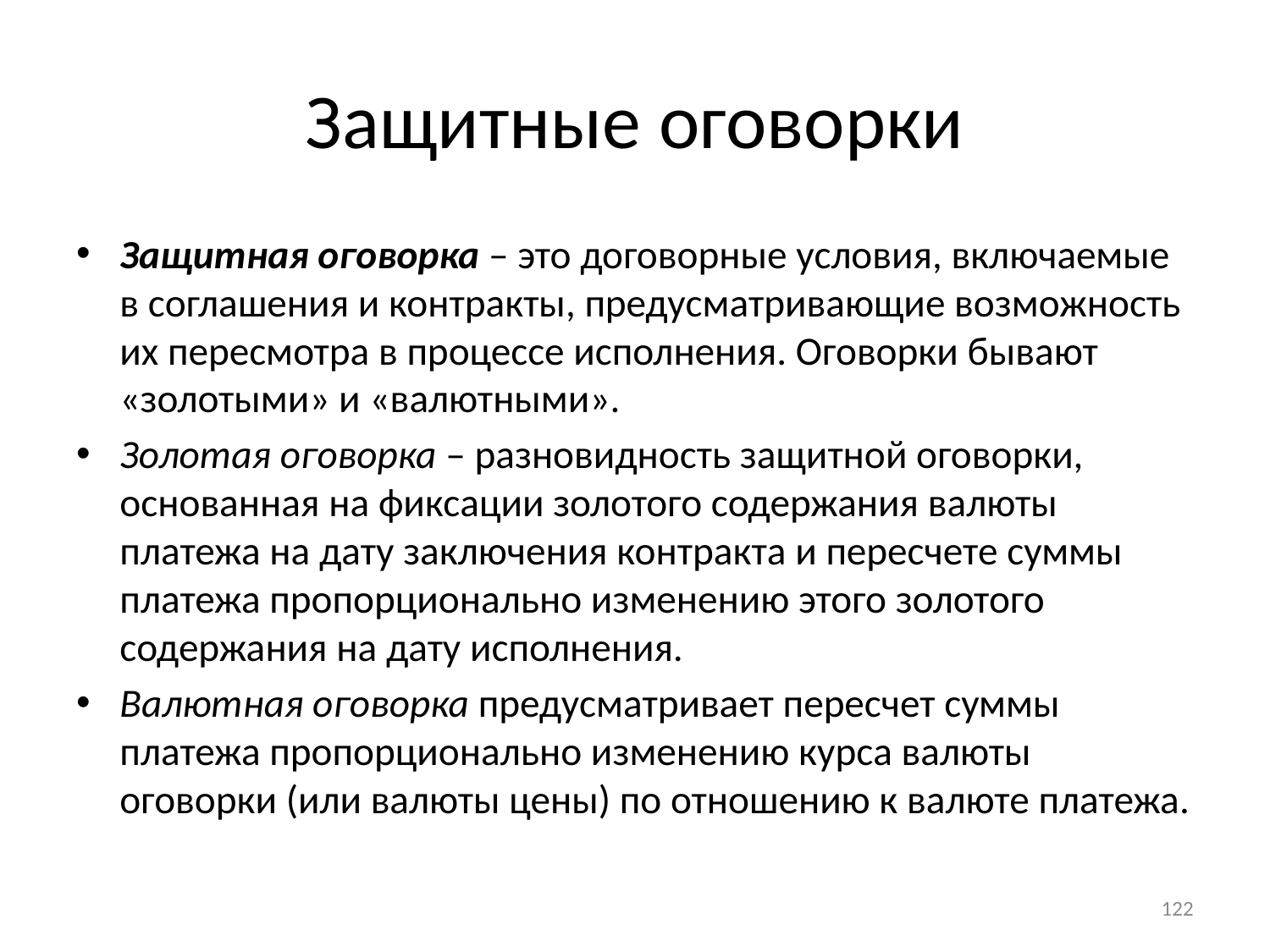

# Защитные оговорки
Защитная оговорка – это договорные условия, включаемые в соглашения и контракты, предусматривающие возможность их пересмотра в процессе исполнения. Оговорки бывают «золотыми» и «валютными».
Золотая оговорка – разновидность защитной оговорки, основанная на фиксации золотого содержания валюты платежа на дату заключения контракта и пересчете суммы платежа пропорционально изменению этого золотого содержания на дату исполнения.
Валютная оговорка предусматривает пересчет суммы платежа пропорционально изменению курса валюты оговорки (или валюты цены) по отношению к валюте платежа.

122